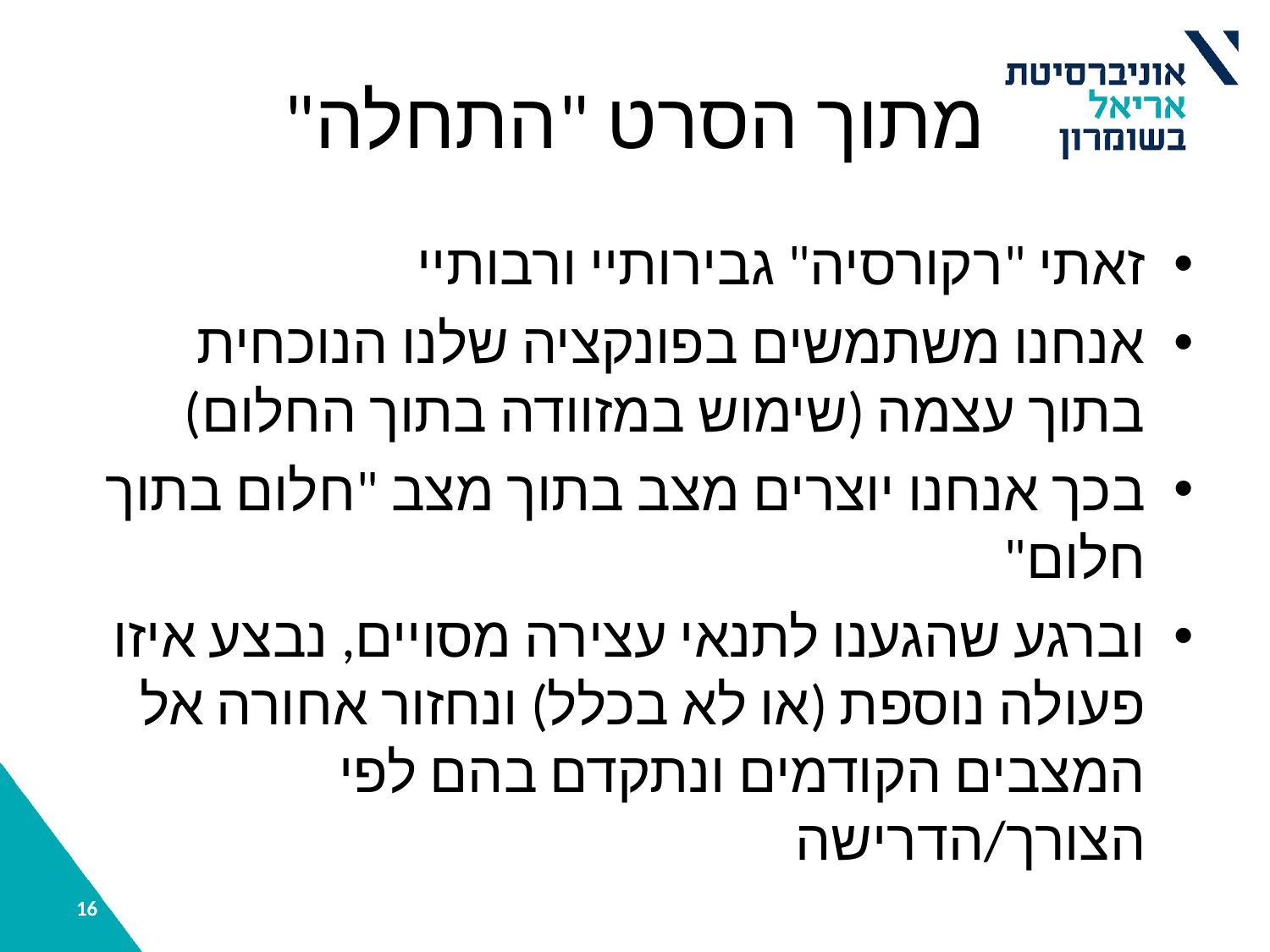

# מתוך הסרט "התחלה"
זאתי "רקורסיה" גבירותיי ורבותיי
אנחנו משתמשים בפונקציה שלנו הנוכחית בתוך עצמה (שימוש במזוודה בתוך החלום)
בכך אנחנו יוצרים מצב בתוך מצב "חלום בתוך חלום"
וברגע שהגענו לתנאי עצירה מסויים, נבצע איזו פעולה נוספת (או לא בכלל) ונחזור אחורה אל המצבים הקודמים ונתקדם בהם לפי הצורך/הדרישה
16